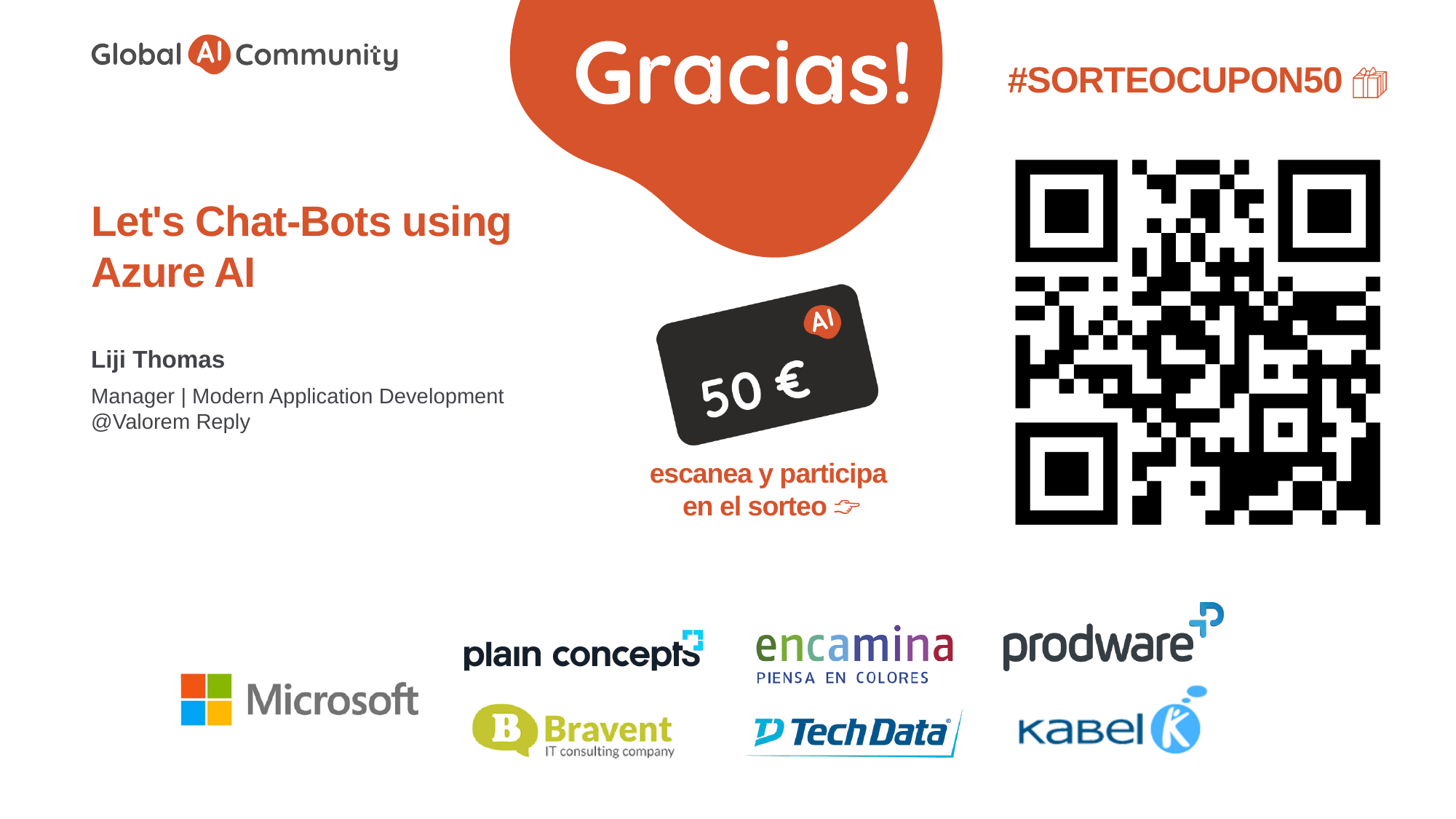

# Let's Chat-Bots using Azure AI
Liji Thomas
Manager | Modern Application Development @Valorem Reply